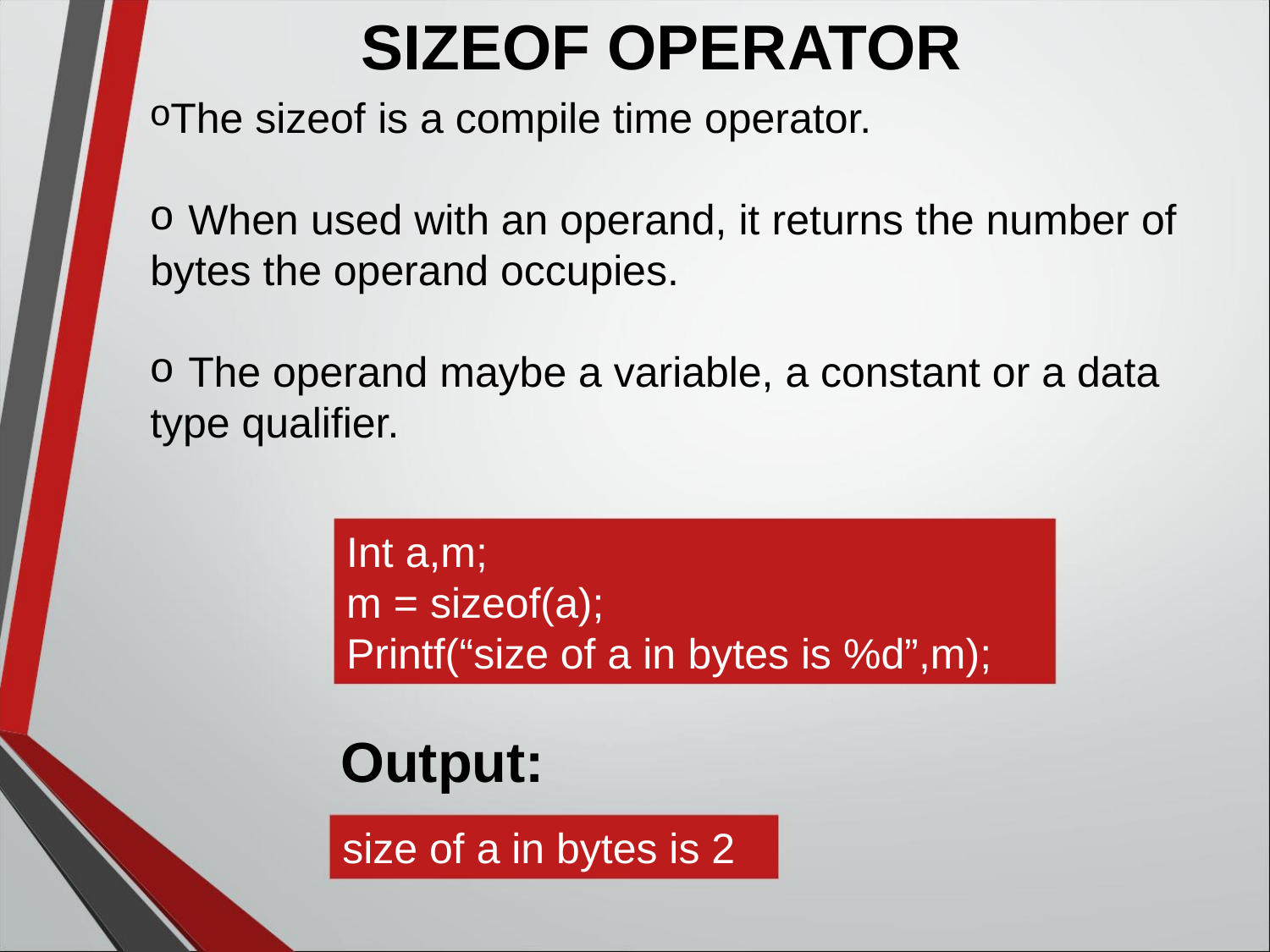

SIZEOF OPERATOR
oThe sizeof is a compile time operator.
o
When used with an operand, it returns the number of
bytes the operand occupies.
o
The operand maybe a variable, a constant or a data
type qualifier.
Int a,m;
m = sizeof(a);
Printf(“size of a in bytes is %d”,m);
Output:
size of a in bytes is 2